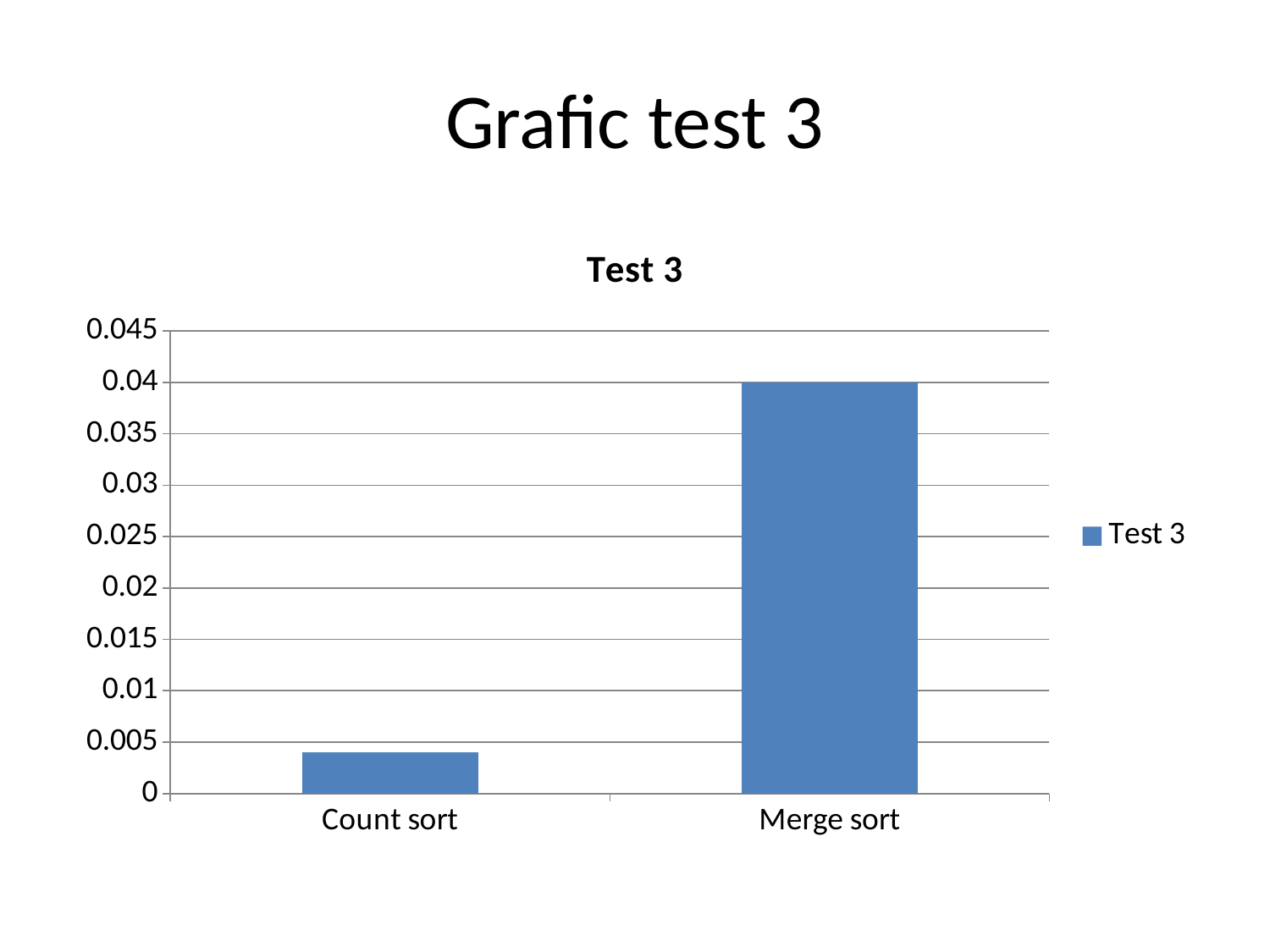

# Grafic test 3

### Chart:

| Category | Test 3 |
|---|---|
| Count sort | 0.00400090217590332 |
| Merge sort | 0.0400021076202392 |